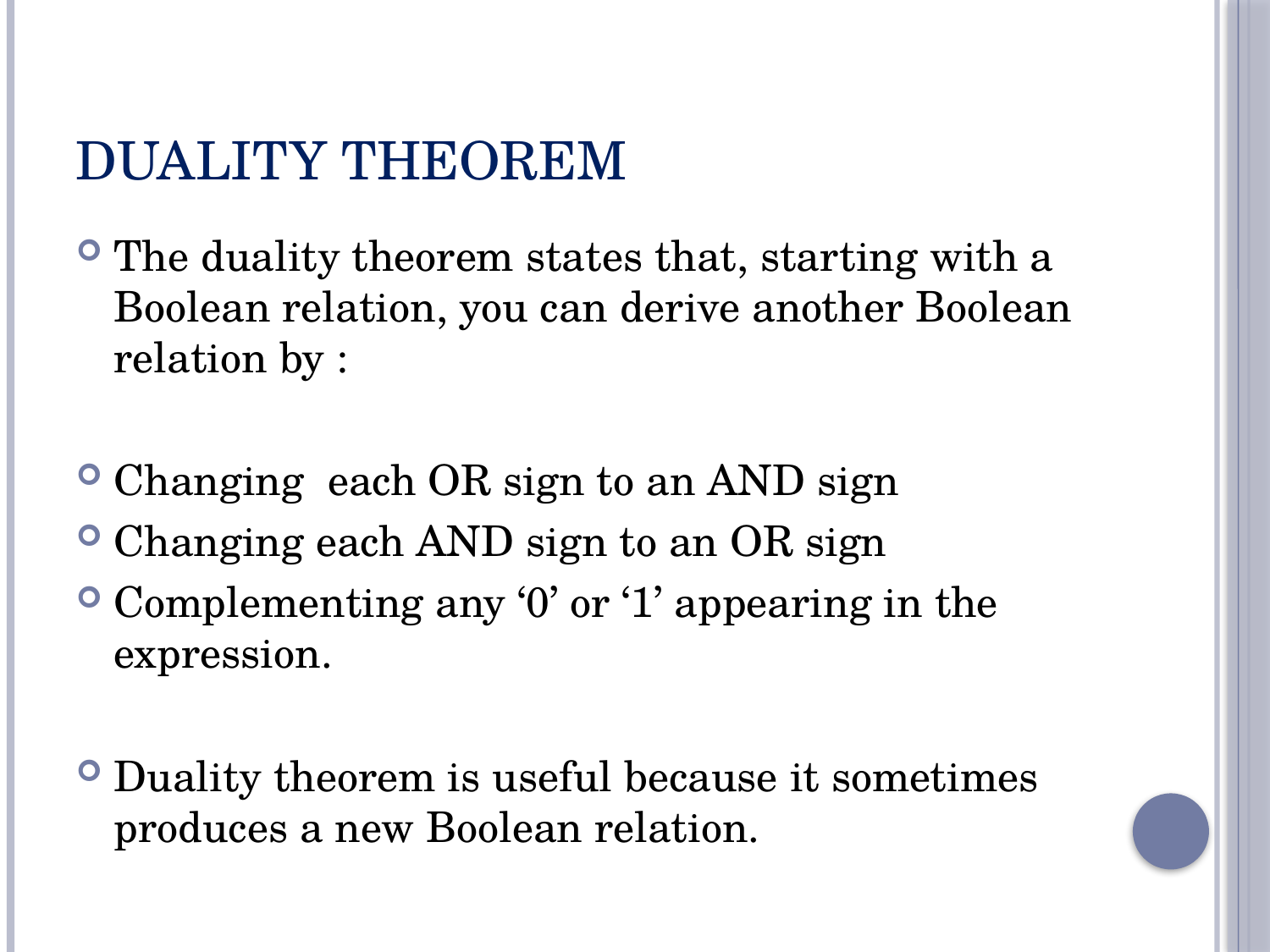

# Duality Theorem
The duality theorem states that, starting with a Boolean relation, you can derive another Boolean relation by :

Changing  each OR sign to an AND sign
Changing each AND sign to an OR sign
Complementing any ‘0’ or ‘1’ appearing in the expression.

Duality theorem is useful because it sometimes produces a new Boolean relation.